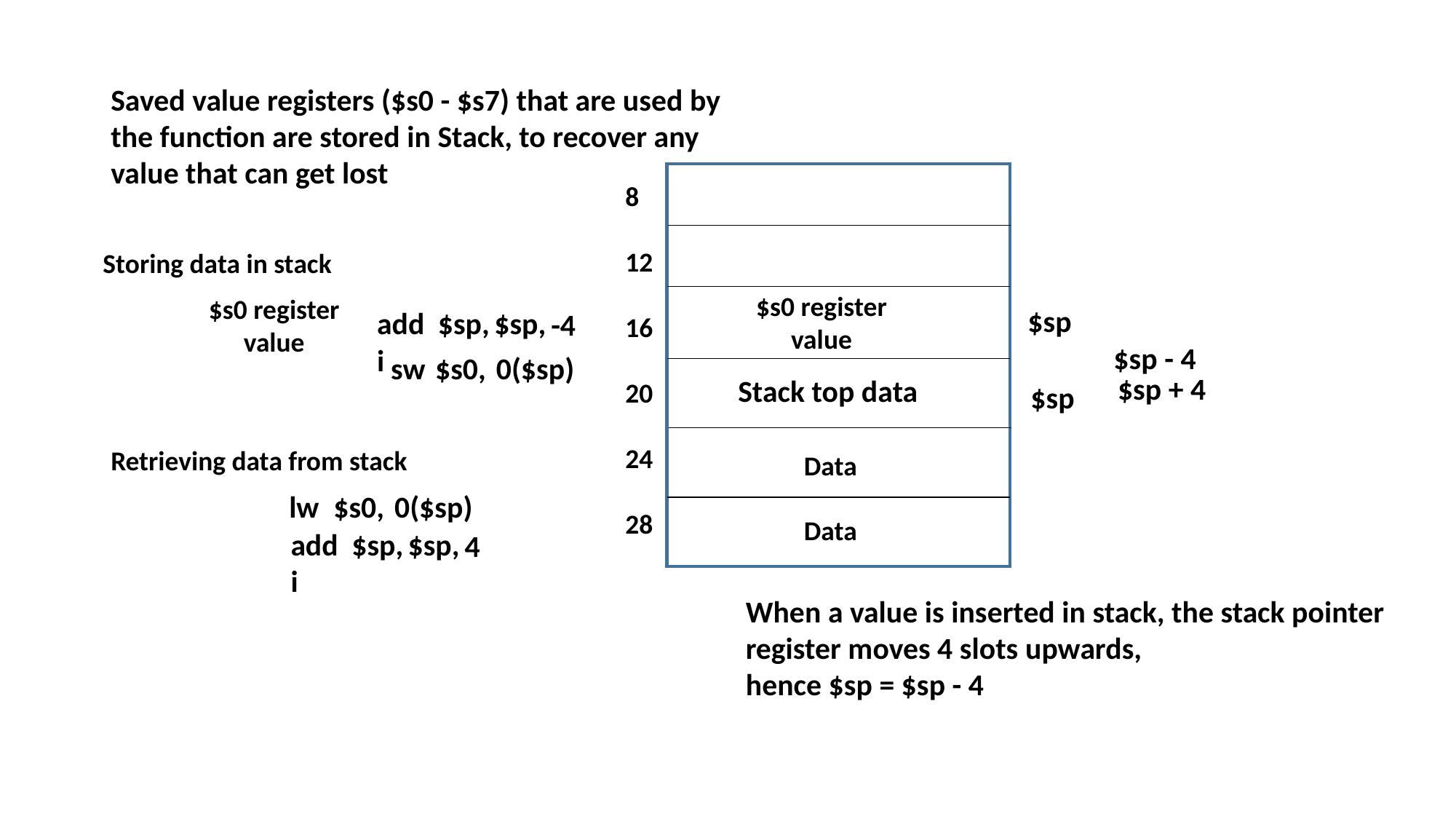

Saved value registers ($s0 - $s7) that are used by the function are stored in Stack, to recover any value that can get lost

8

12

16

20

24

28
Storing data in stack
$s0 register value
$s0 register value
$sp
addi
$sp,
$sp,
-4
$sp - 4
sw
$s0,
0($sp)
$sp + 4
Stack top data
$sp
Retrieving data from stack
Data
lw
$s0,
0($sp)
Data
addi
$sp,
$sp,
4
When a value is inserted in stack, the stack pointer register moves 4 slots upwards,
hence $sp = $sp - 4